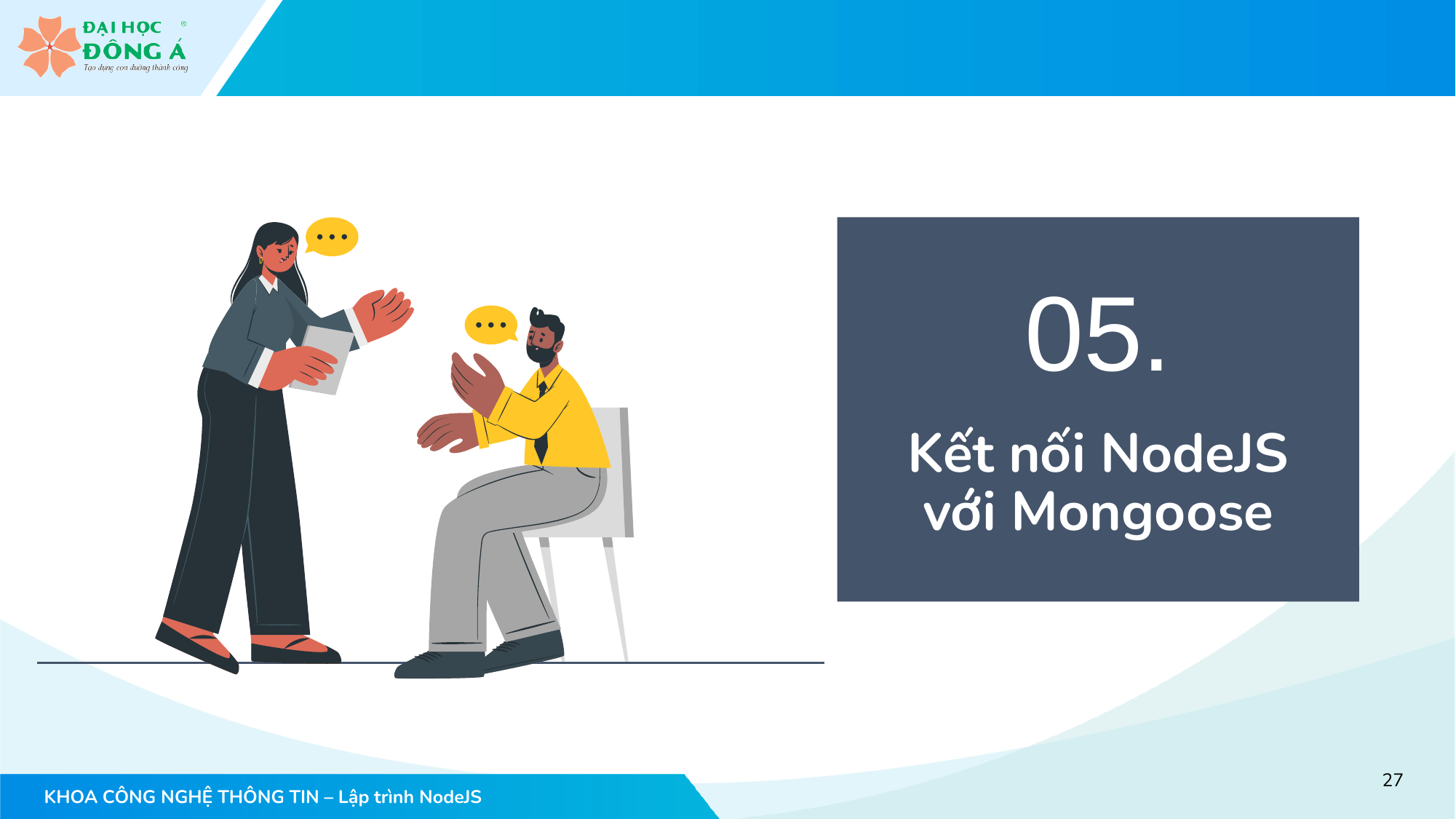

05.
Kết nối NodeJS với Mongoose
27
KHOA CÔNG NGHỆ THÔNG TIN – Lập trình NodeJS